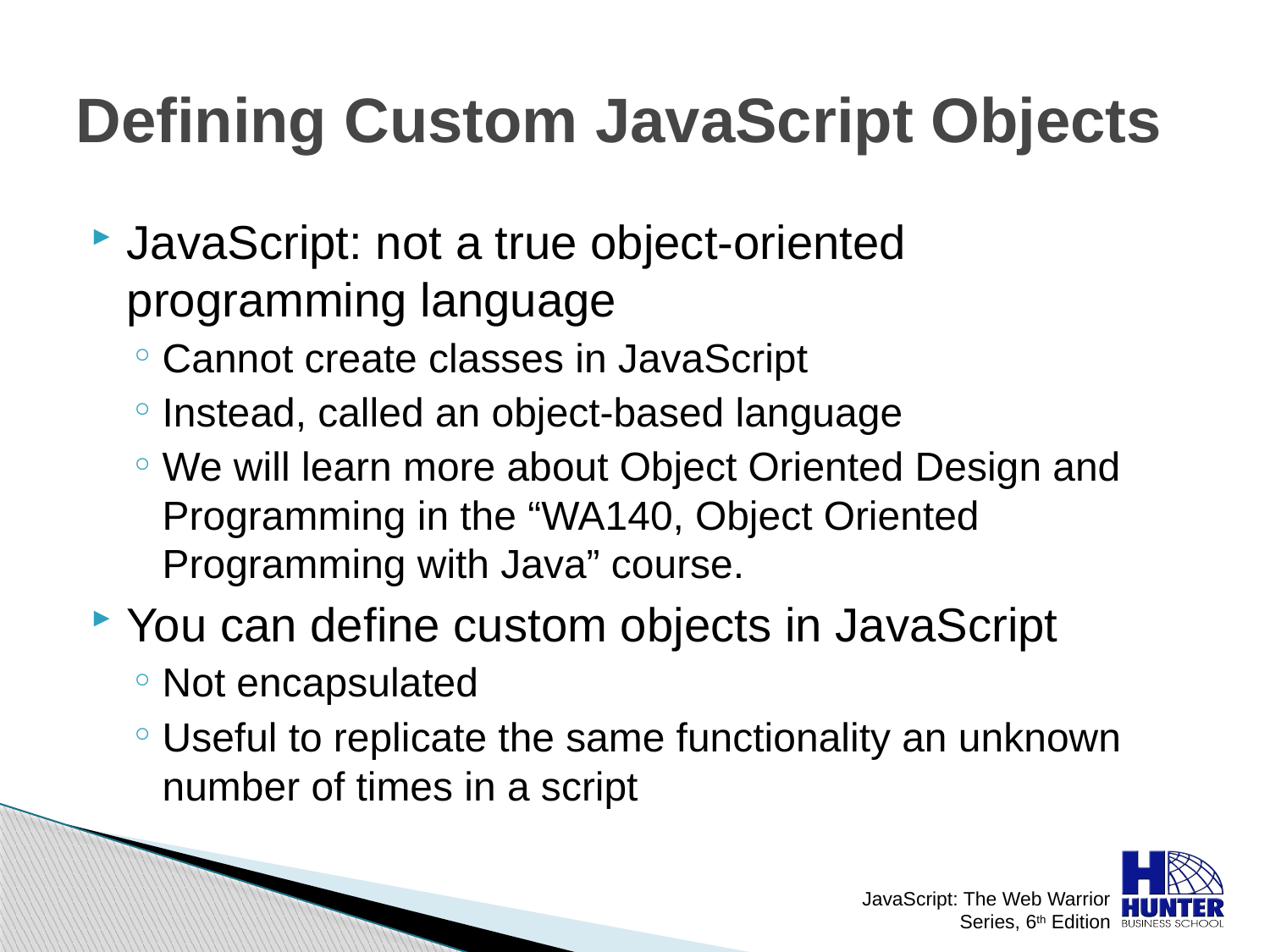

# Defining Custom JavaScript Objects
JavaScript: not a true object-oriented programming language
Cannot create classes in JavaScript
Instead, called an object-based language
We will learn more about Object Oriented Design and Programming in the “WA140, Object Oriented Programming with Java” course.
You can define custom objects in JavaScript
Not encapsulated
Useful to replicate the same functionality an unknown number of times in a script